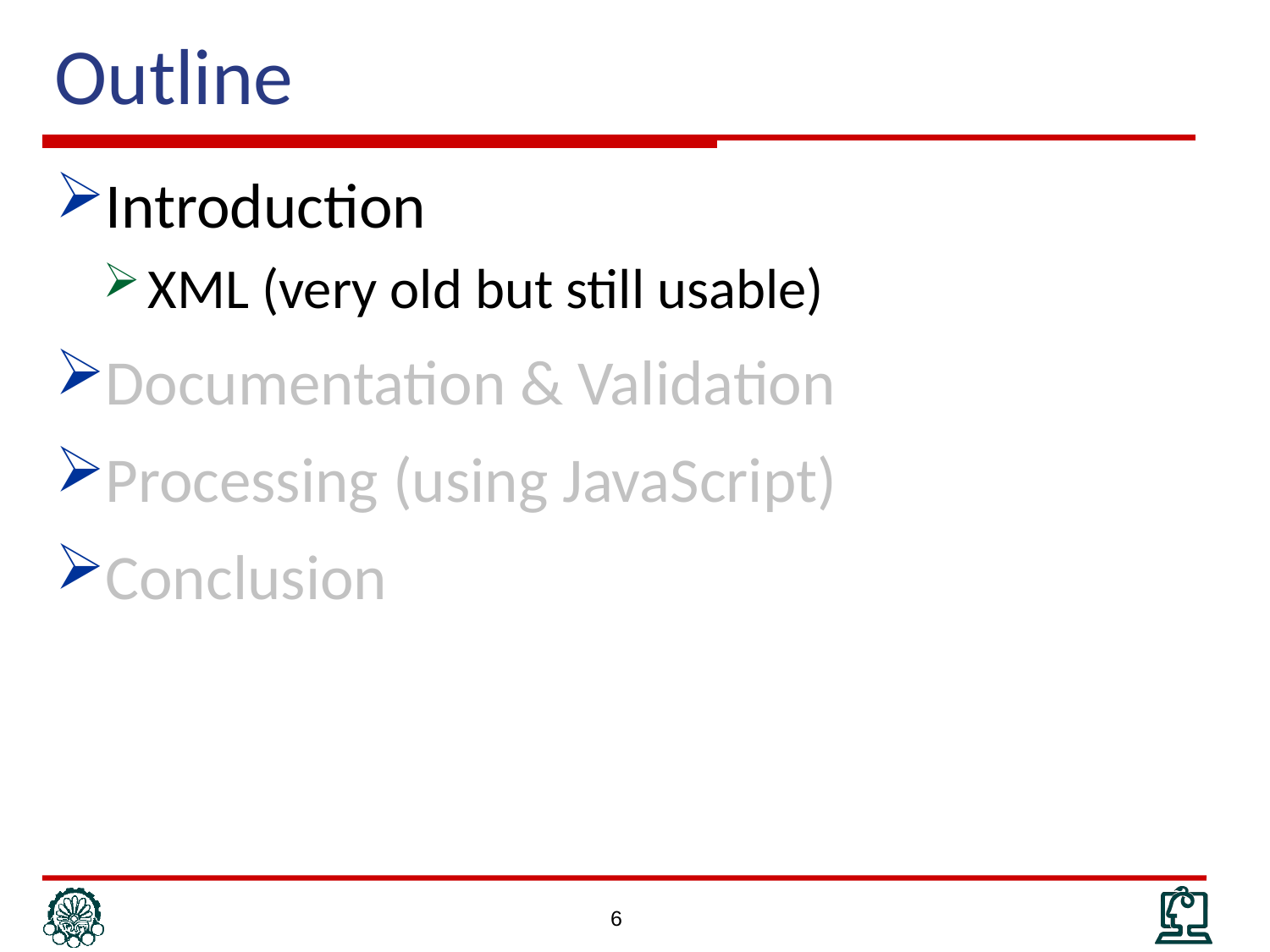

Outline
Introduction
XML (very old but still usable)
Documentation & Validation
Processing (using JavaScript)
Conclusion
6